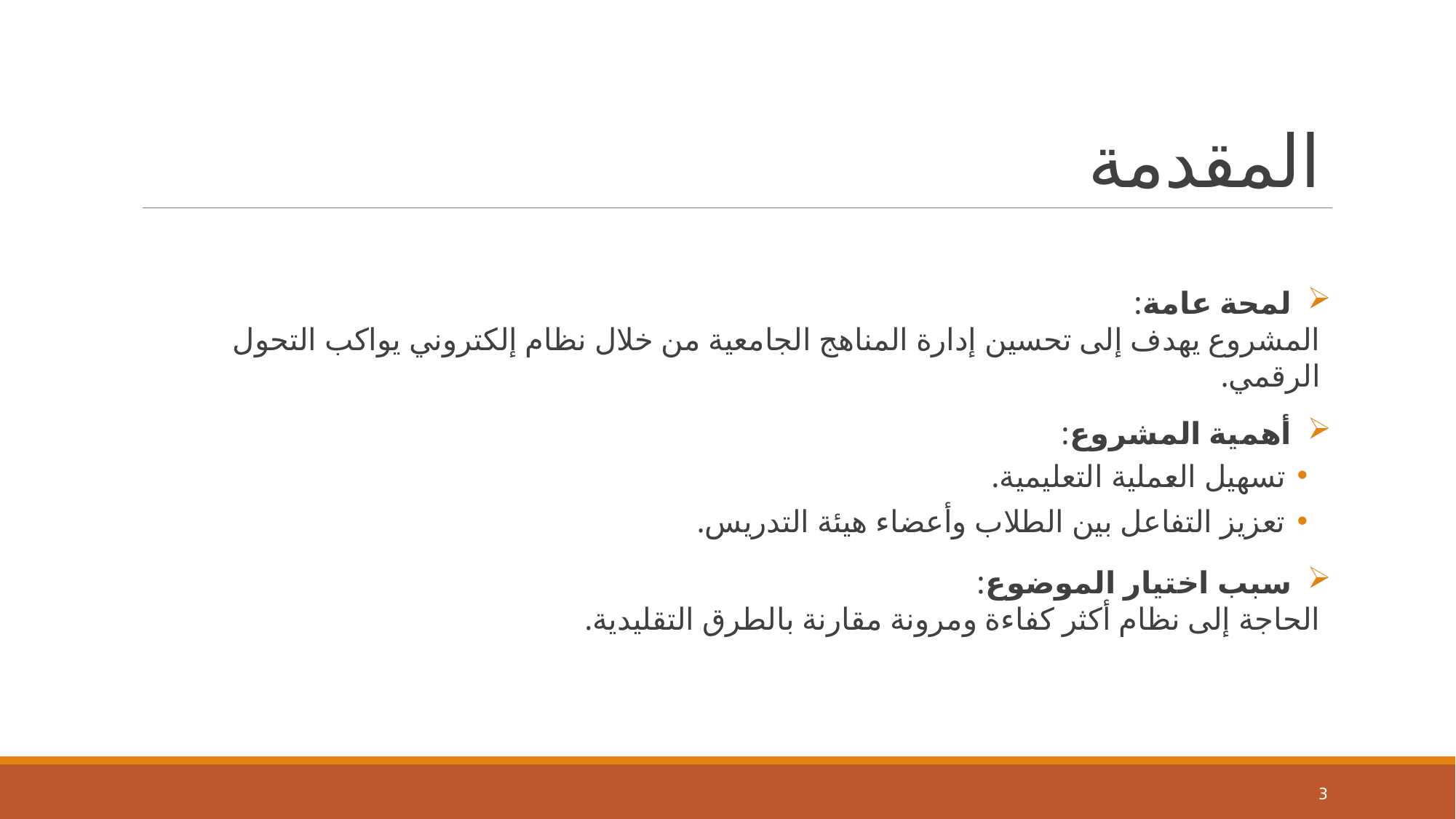

# المقدمة

  لمحة عامة:
المشروع يهدف إلى تحسين إدارة المناهج الجامعية من خلال نظام إلكتروني يواكب التحول الرقمي.
  أهمية المشروع:
تسهيل العملية التعليمية.
تعزيز التفاعل بين الطلاب وأعضاء هيئة التدريس.
  سبب اختيار الموضوع:
الحاجة إلى نظام أكثر كفاءة ومرونة مقارنة بالطرق التقليدية.
3